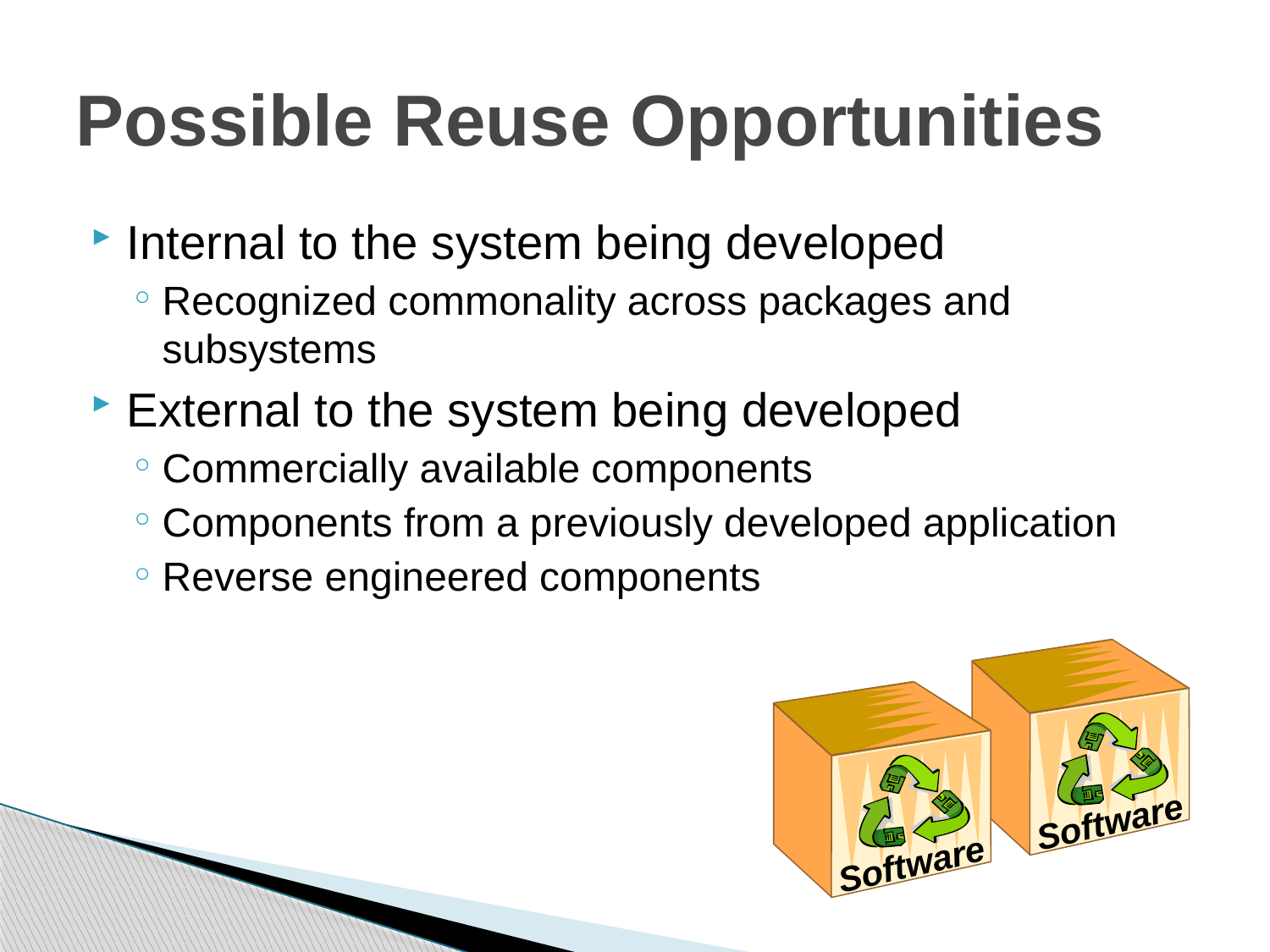

# Possible Reuse Opportunities
Internal to the system being developed
Recognized commonality across packages and subsystems
External to the system being developed
Commercially available components
Components from a previously developed application
Reverse engineered components

Software

Software